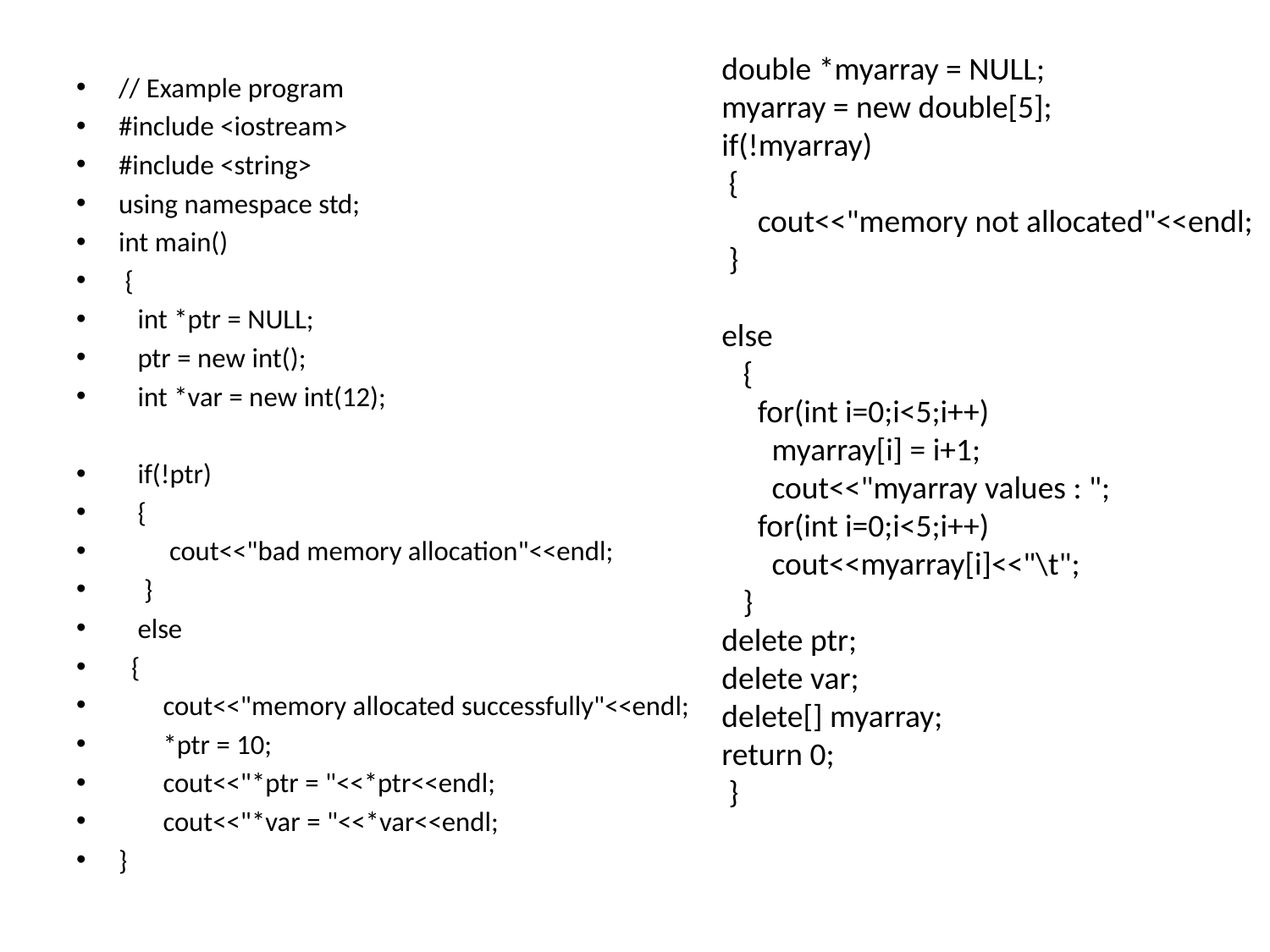

double *myarray = NULL;
myarray = new double[5];
if(!myarray)
 {
     cout<<"memory not allocated"<<endl;
 }

else
   {
     for(int i=0;i<5;i++)
       myarray[i] = i+1;
       cout<<"myarray values : ";
     for(int i=0;i<5;i++)
       cout<<myarray[i]<<"\t";
   }
delete ptr;
delete var;
delete[] myarray;
return 0;
 }
// Example program
#include <iostream>
#include <string>
using namespace std;
int main()
 {
   int *ptr = NULL;
   ptr = new int();
   int *var = new int(12);

   if(!ptr)
   {
        cout<<"bad memory allocation"<<endl;
    }
   else
  {
       cout<<"memory allocated successfully"<<endl;
       *ptr = 10;
       cout<<"*ptr = "<<*ptr<<endl;
       cout<<"*var = "<<*var<<endl;
}